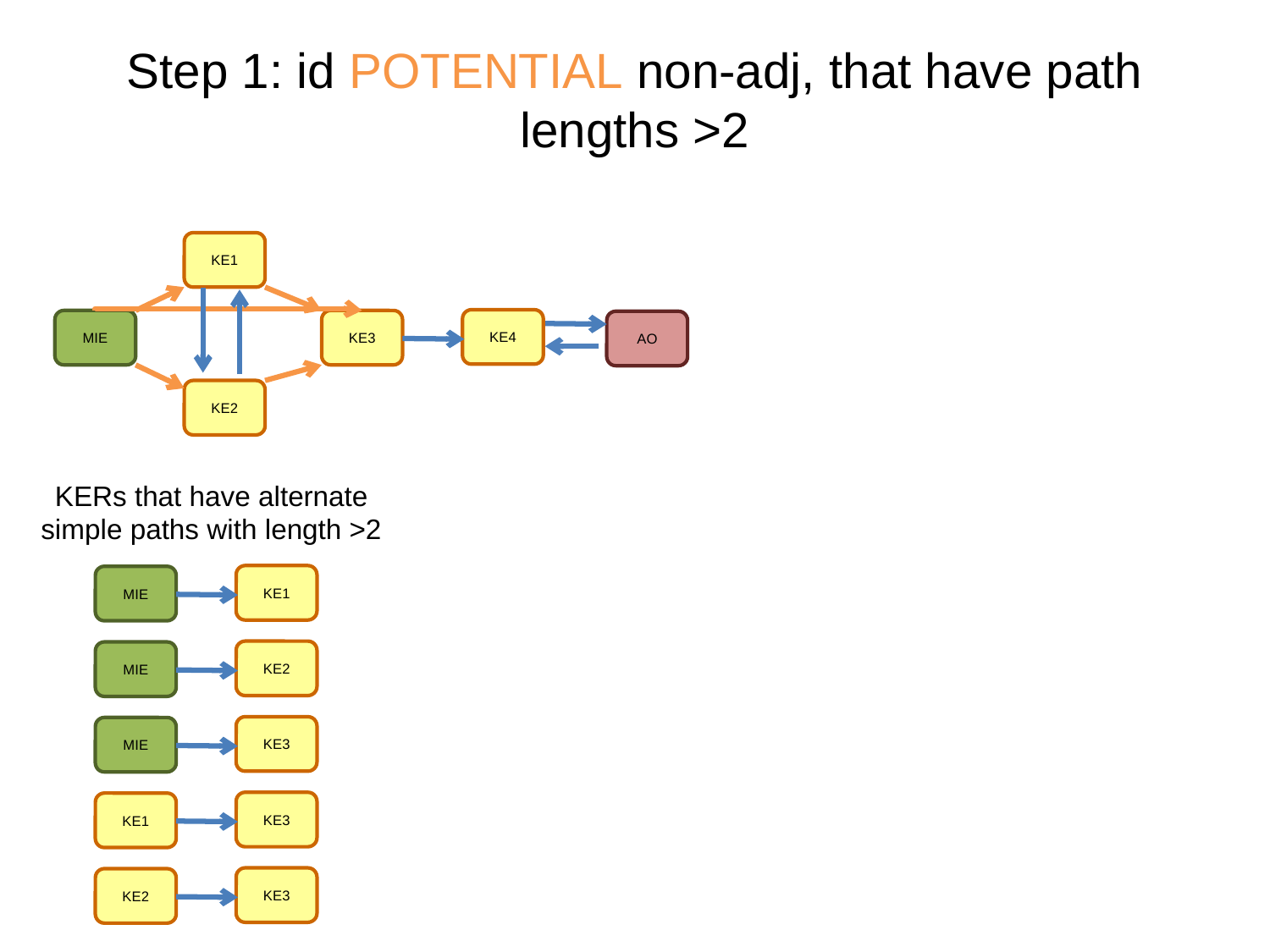

# Step 1: id POTENTIAL non-adj, that have path lengths >2
KE1
KE4
MIE
KE3
AO
KE2
KERs that have alternate simple paths with length >2
KE1
MIE
KE2
MIE
KE3
MIE
KE3
KE1
KE3
KE2